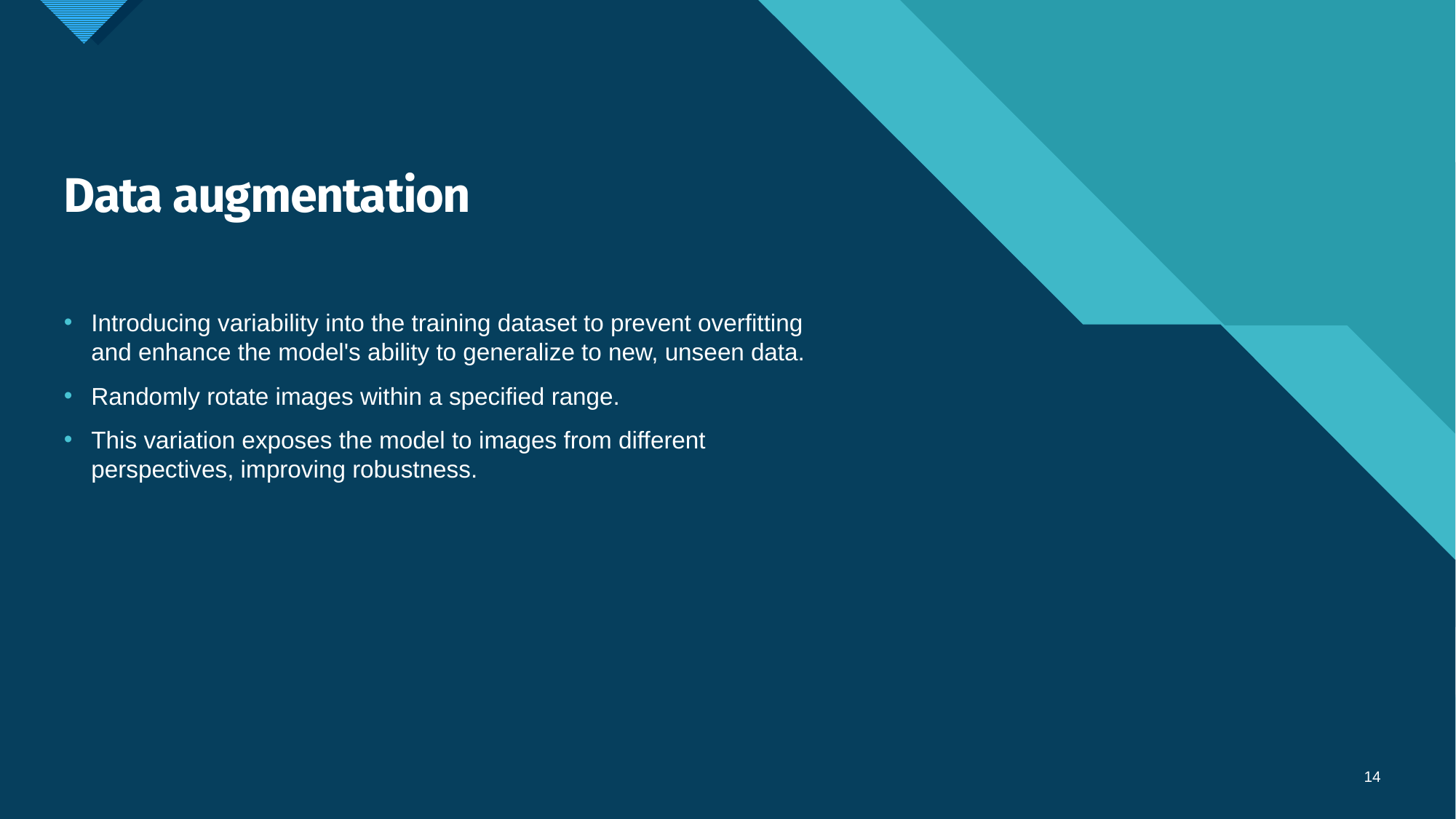

# Data augmentation
Introducing variability into the training dataset to prevent overfitting and enhance the model's ability to generalize to new, unseen data.
Randomly rotate images within a specified range.
This variation exposes the model to images from different perspectives, improving robustness.
14